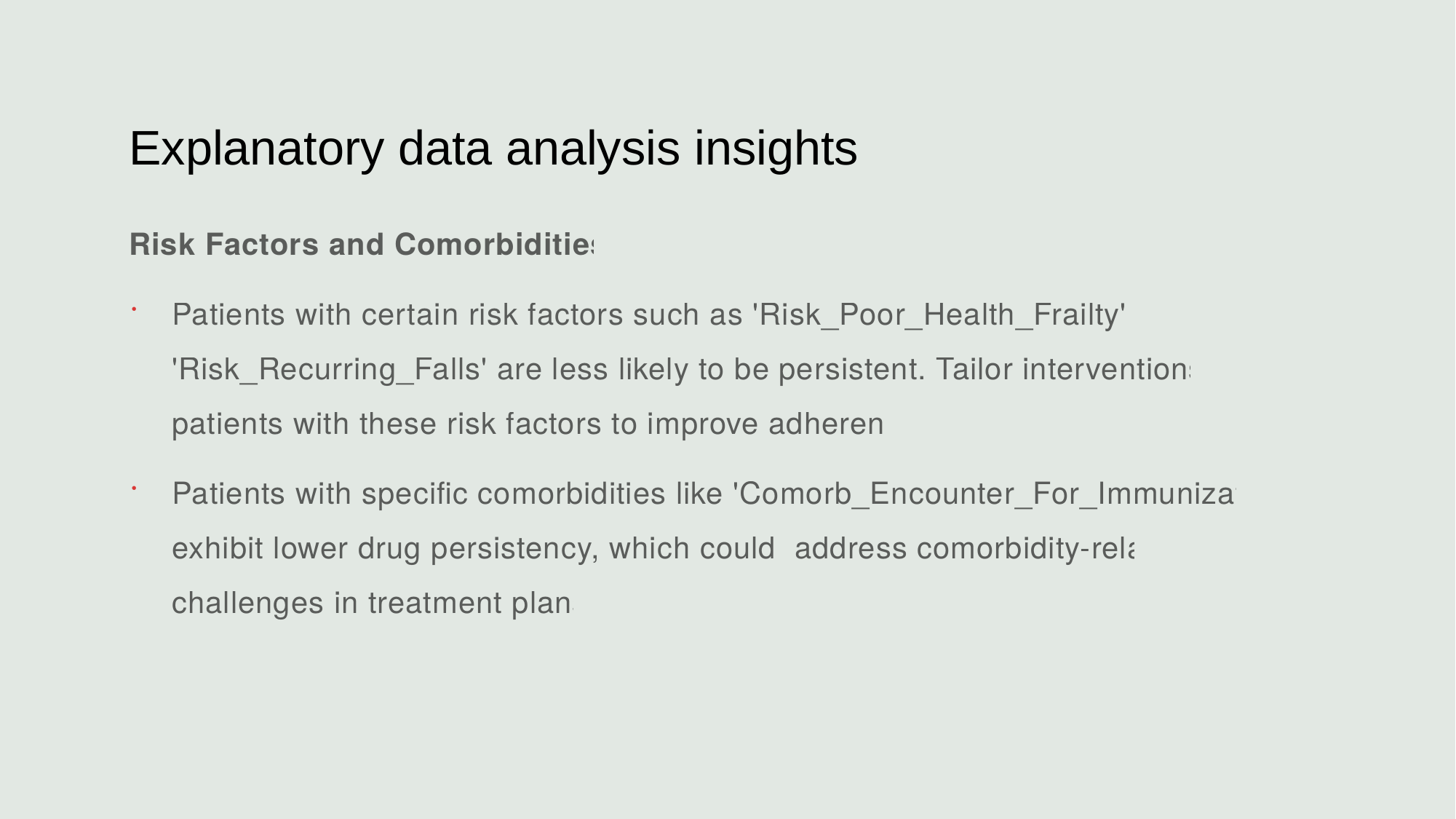

# Explanatory data analysis insights
Risk Factors and Comorbidities:
Patients with certain risk factors such as 'Risk_Poor_Health_Frailty' and 'Risk_Recurring_Falls' are less likely to be persistent. Tailor interventions for patients with these risk factors to improve adherence.
Patients with specific comorbidities like 'Comorb_Encounter_For_Immunization' exhibit lower drug persistency, which could  address comorbidity-related challenges in treatment plans.